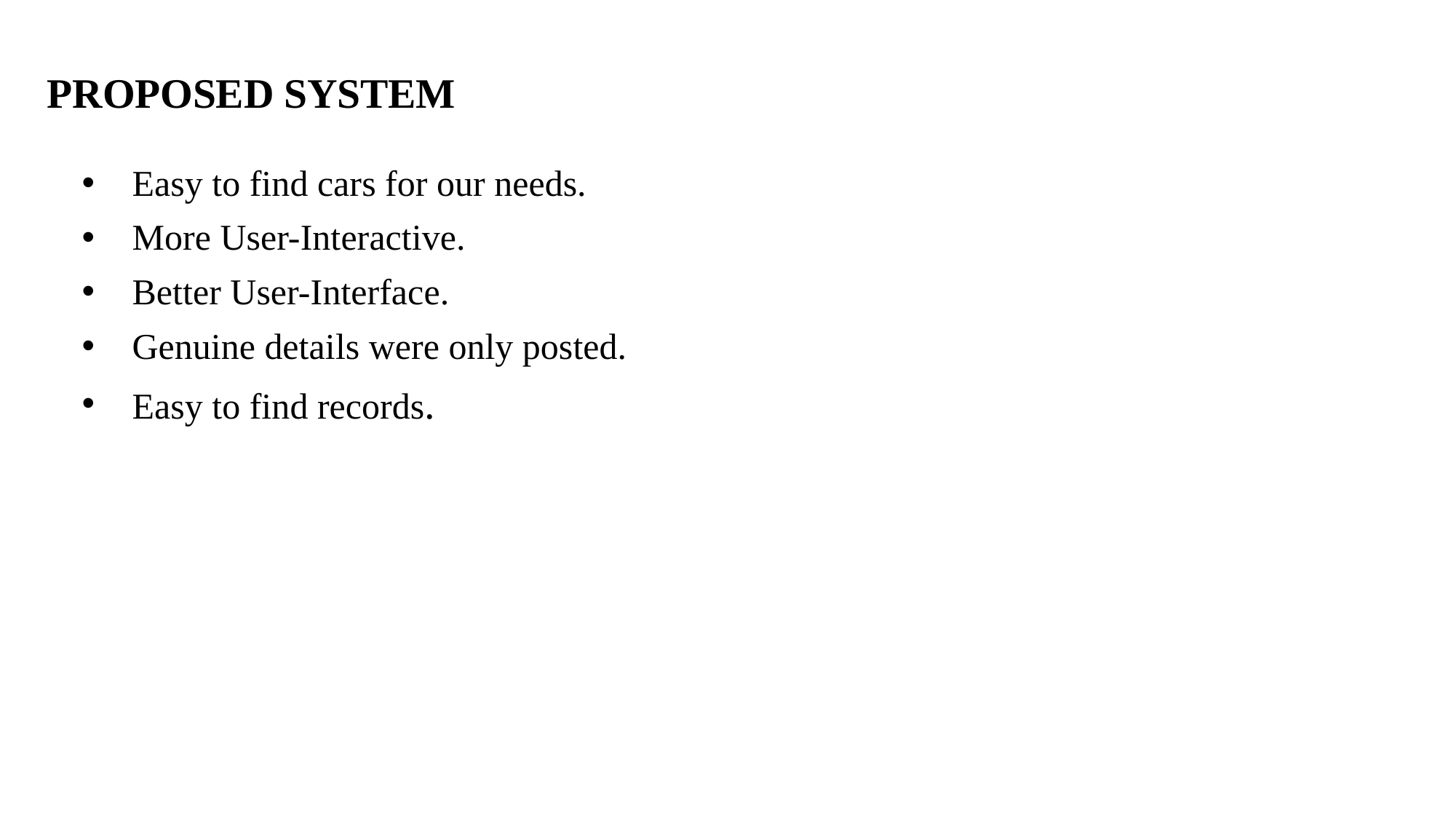

# PROPOSED SYSTEM
 Easy to find cars for our needs.
 More User-Interactive.
 Better User-Interface.
 Genuine details were only posted.
 Easy to find records.